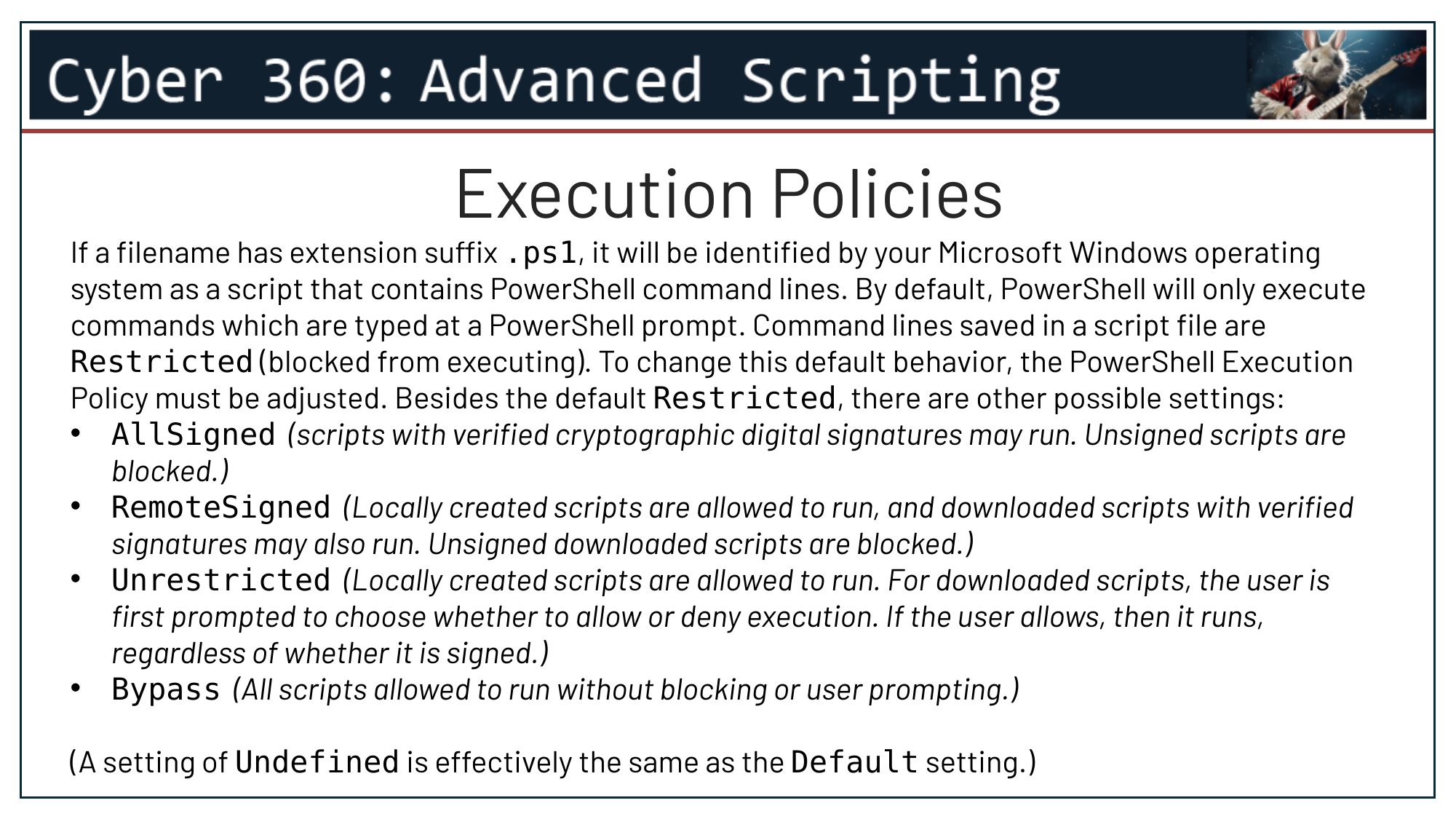

Execution Policies
If a filename has extension suffix .ps1, it will be identified by your Microsoft Windows operating system as a script that contains PowerShell command lines. By default, PowerShell will only execute commands which are typed at a PowerShell prompt. Command lines saved in a script file are Restricted (blocked from executing). To change this default behavior, the PowerShell Execution Policy must be adjusted. Besides the default Restricted, there are other possible settings:
AllSigned  (scripts with verified cryptographic digital signatures may run. Unsigned scripts are blocked.)
RemoteSigned  (Locally created scripts are allowed to run, and downloaded scripts with verified signatures may also run. Unsigned downloaded scripts are blocked.)
Unrestricted  (Locally created scripts are allowed to run. For downloaded scripts, the user is first prompted to choose whether to allow or deny execution. If the user allows, then it runs, regardless of whether it is signed.)
Bypass  (All scripts allowed to run without blocking or user prompting.)

(A setting of Undefined is effectively the same as the Default setting.)